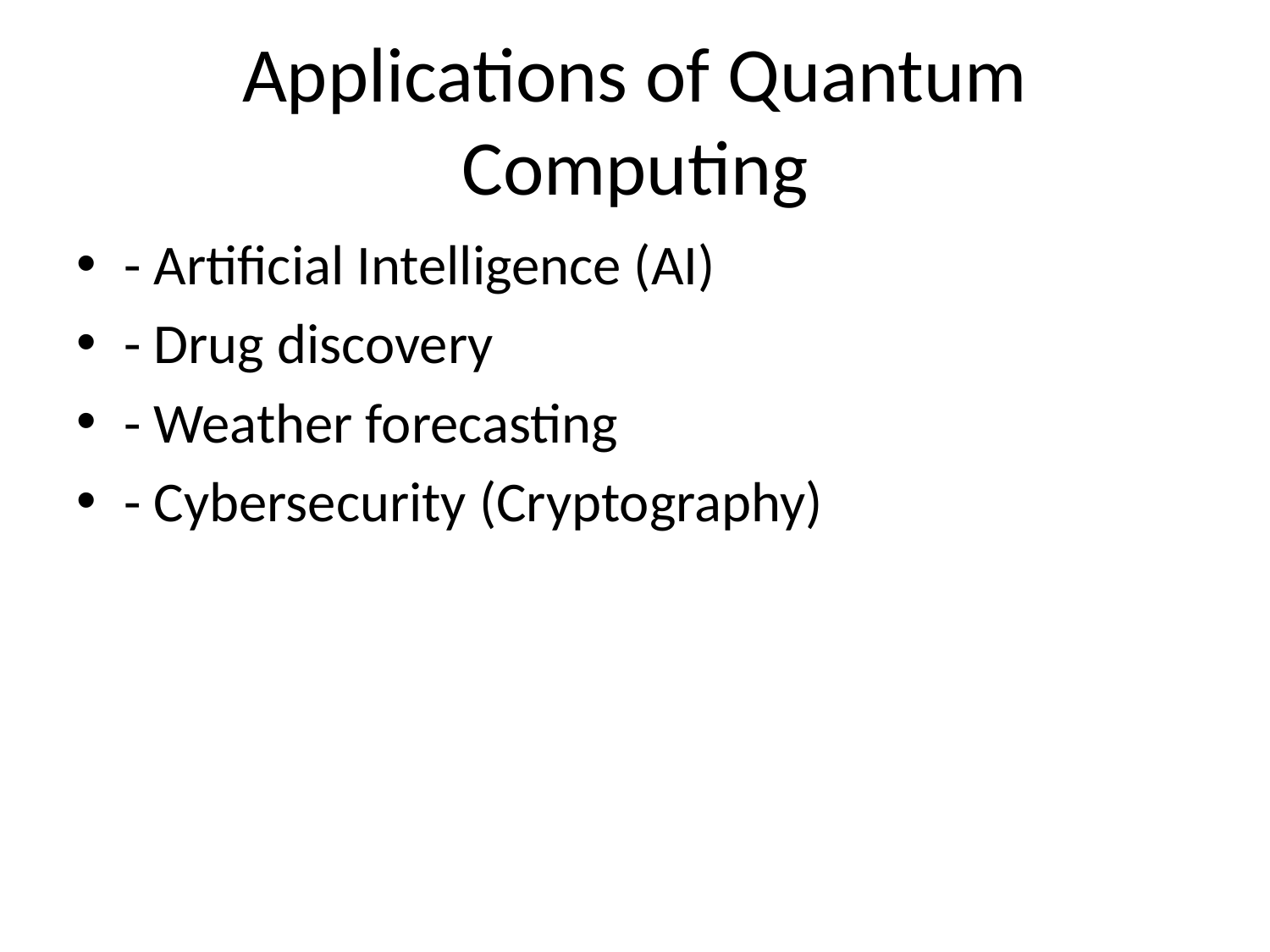

# Applications of Quantum Computing
- Artificial Intelligence (AI)
- Drug discovery
- Weather forecasting
- Cybersecurity (Cryptography)